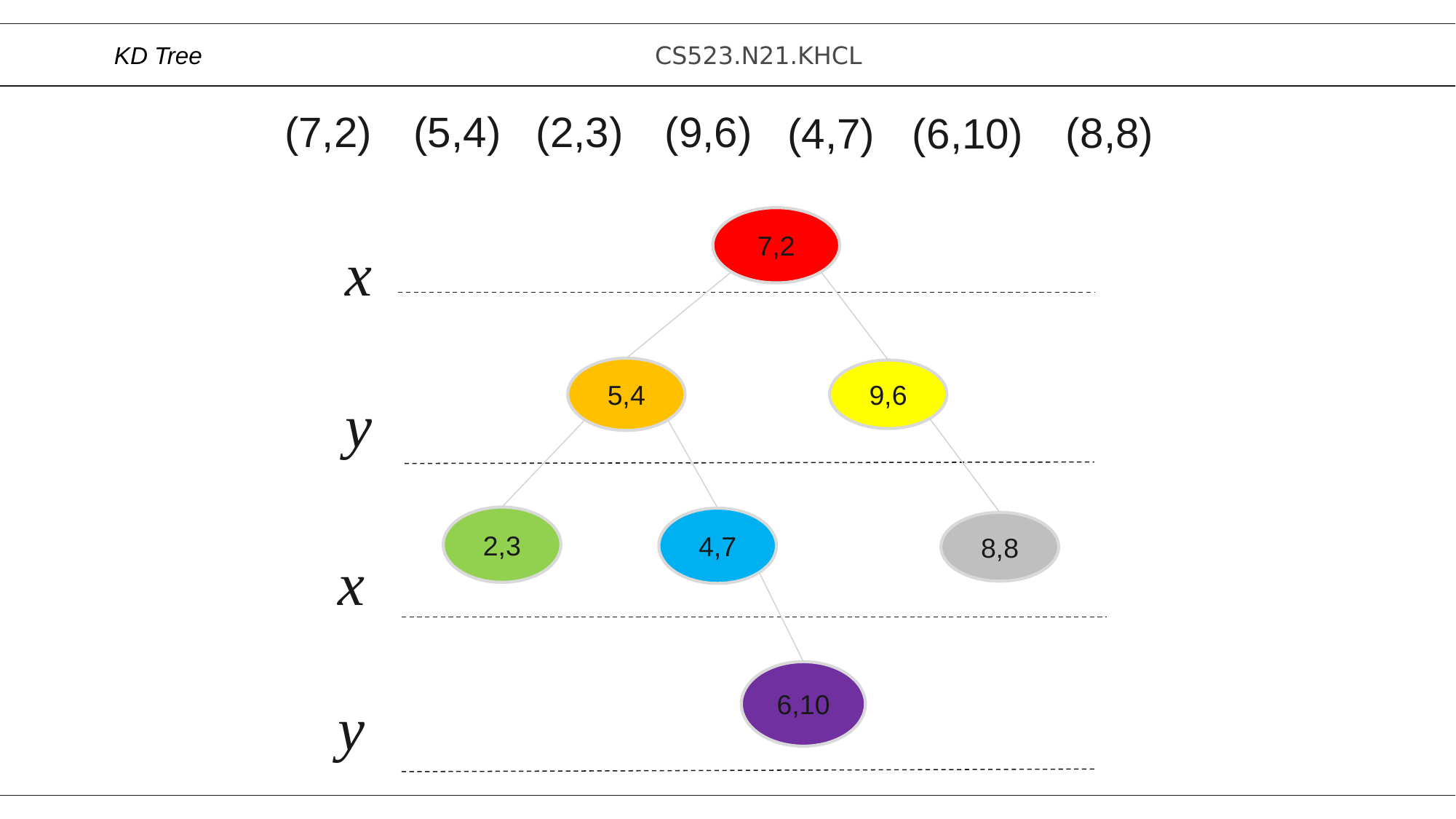

# KD Tree
CS523.N21.KHCL
(7,2)
(5,4)
(2,3)
(9,6)
(8,8)
(4,7)
(6,10)
7,2
x
5,4
9,6
y
2,3
4,7
8,8
x
6,10
y